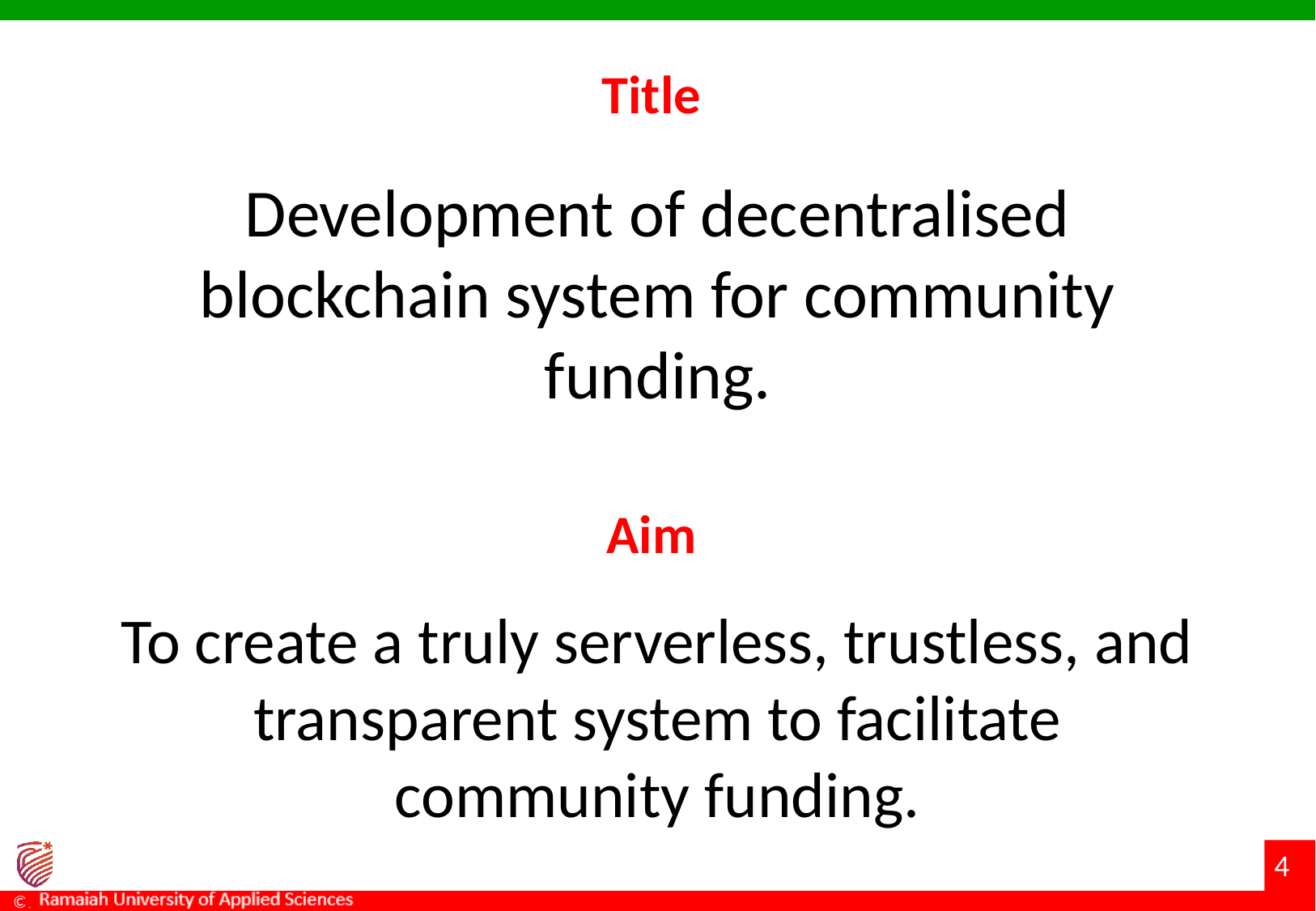

# Title
Development of decentralised blockchain system for community funding.
Aim

To create a truly serverless, trustless, and transparent system to facilitate community funding.